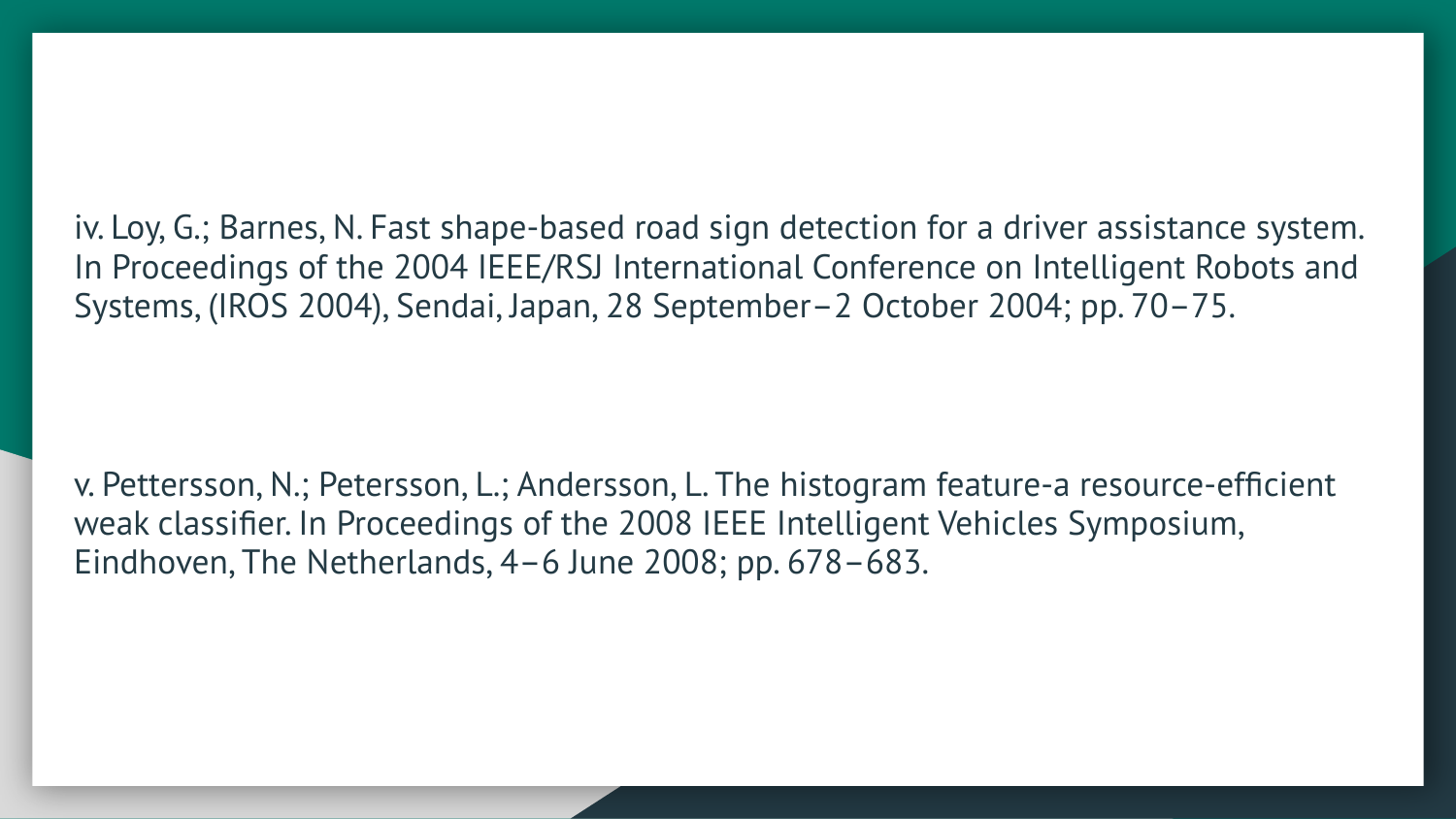

iv. Loy, G.; Barnes, N. Fast shape-based road sign detection for a driver assistance system. In Proceedings of the 2004 IEEE/RSJ International Conference on Intelligent Robots and Systems, (IROS 2004), Sendai, Japan, 28 September–2 October 2004; pp. 70–75.

v. Pettersson, N.; Petersson, L.; Andersson, L. The histogram feature-a resource-efficient weak classifier. In Proceedings of the 2008 IEEE Intelligent Vehicles Symposium, Eindhoven, The Netherlands, 4–6 June 2008; pp. 678–683.